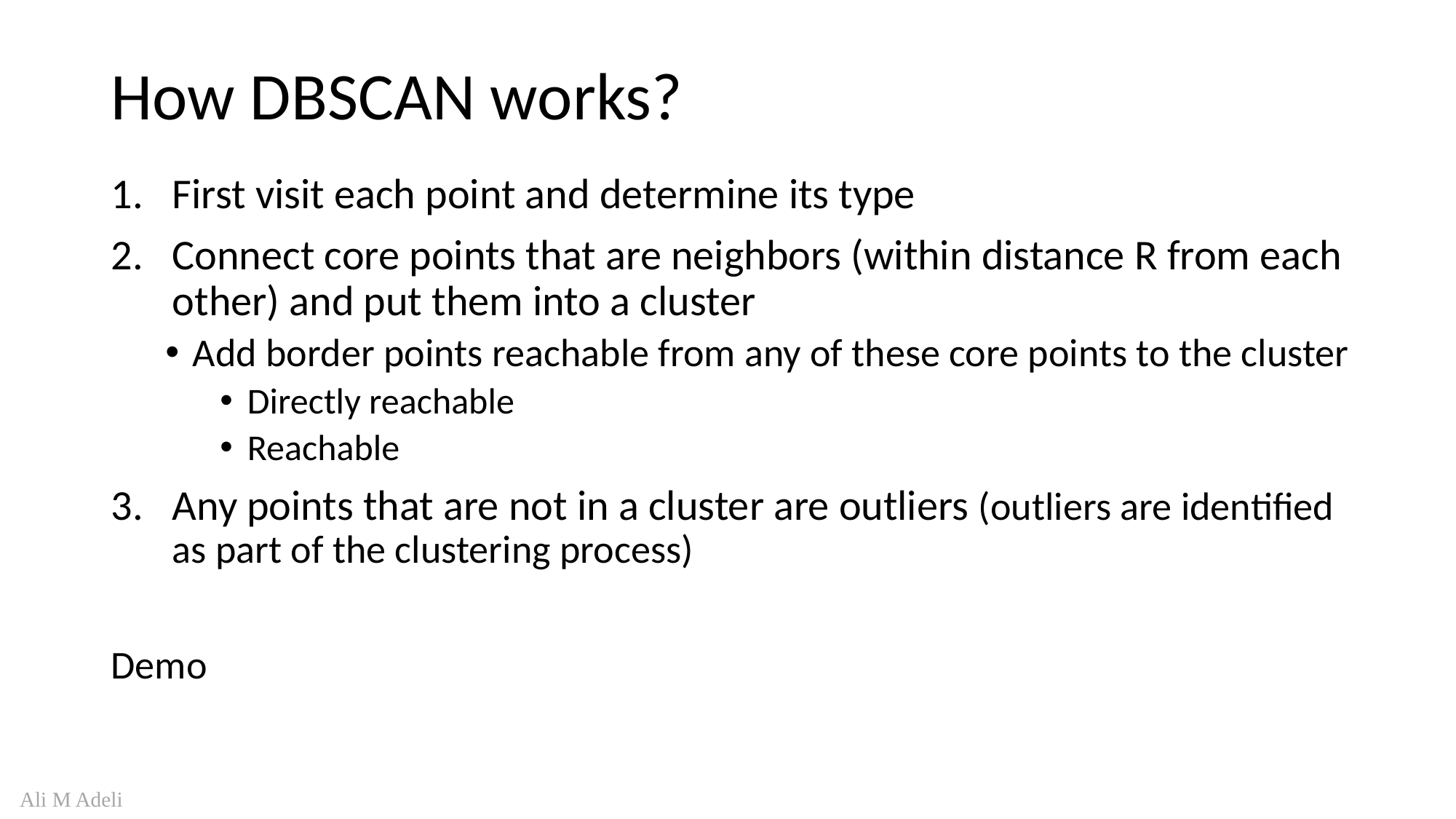

# How DBSCAN works?
First visit each point and determine its type
Connect core points that are neighbors (within distance R from each other) and put them into a cluster
Add border points reachable from any of these core points to the cluster
Directly reachable
Reachable
Any points that are not in a cluster are outliers (outliers are identified as part of the clustering process)

Demo